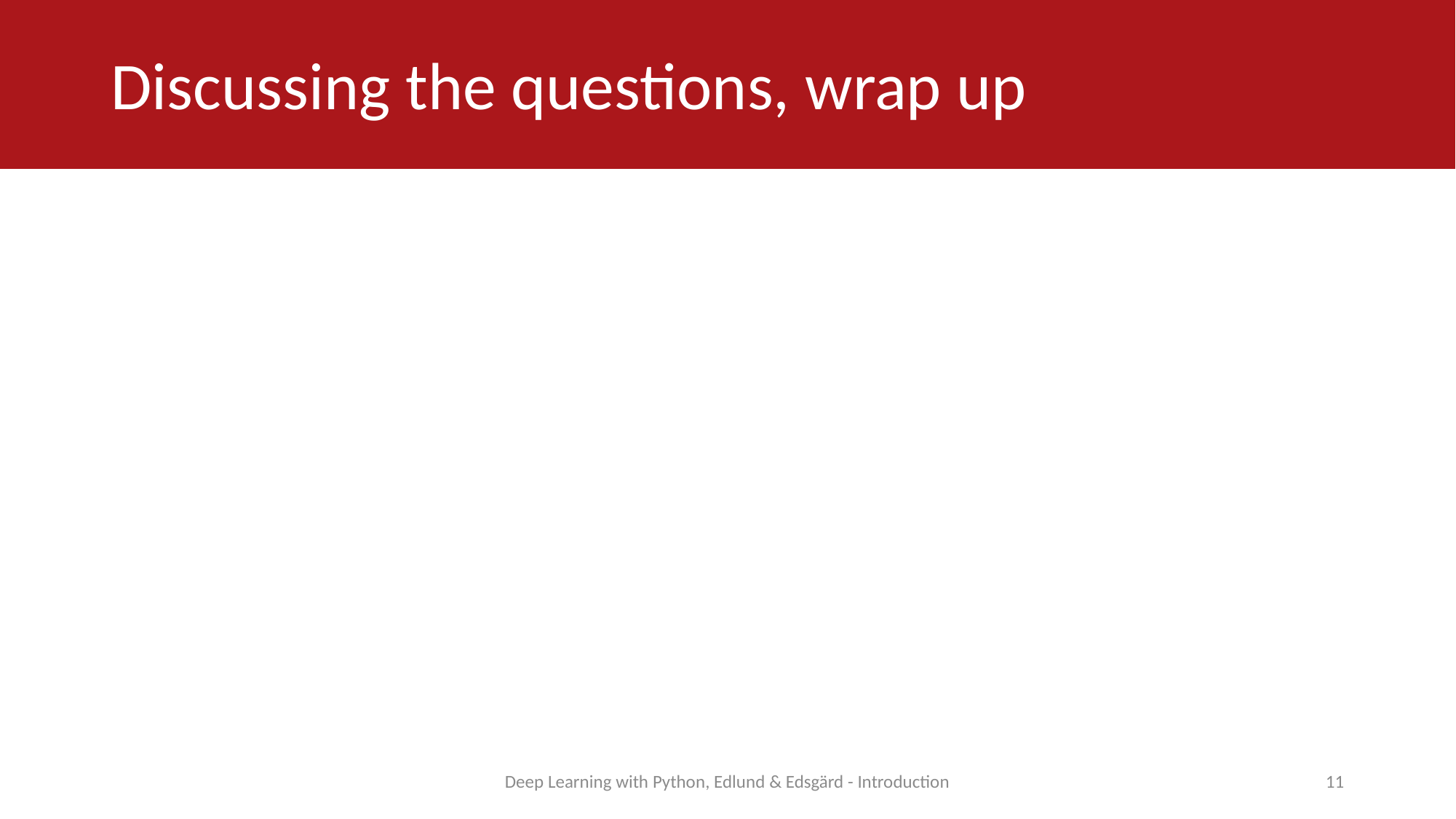

# Discussing the questions, wrap up
Deep Learning with Python, Edlund & Edsgärd - Introduction
11